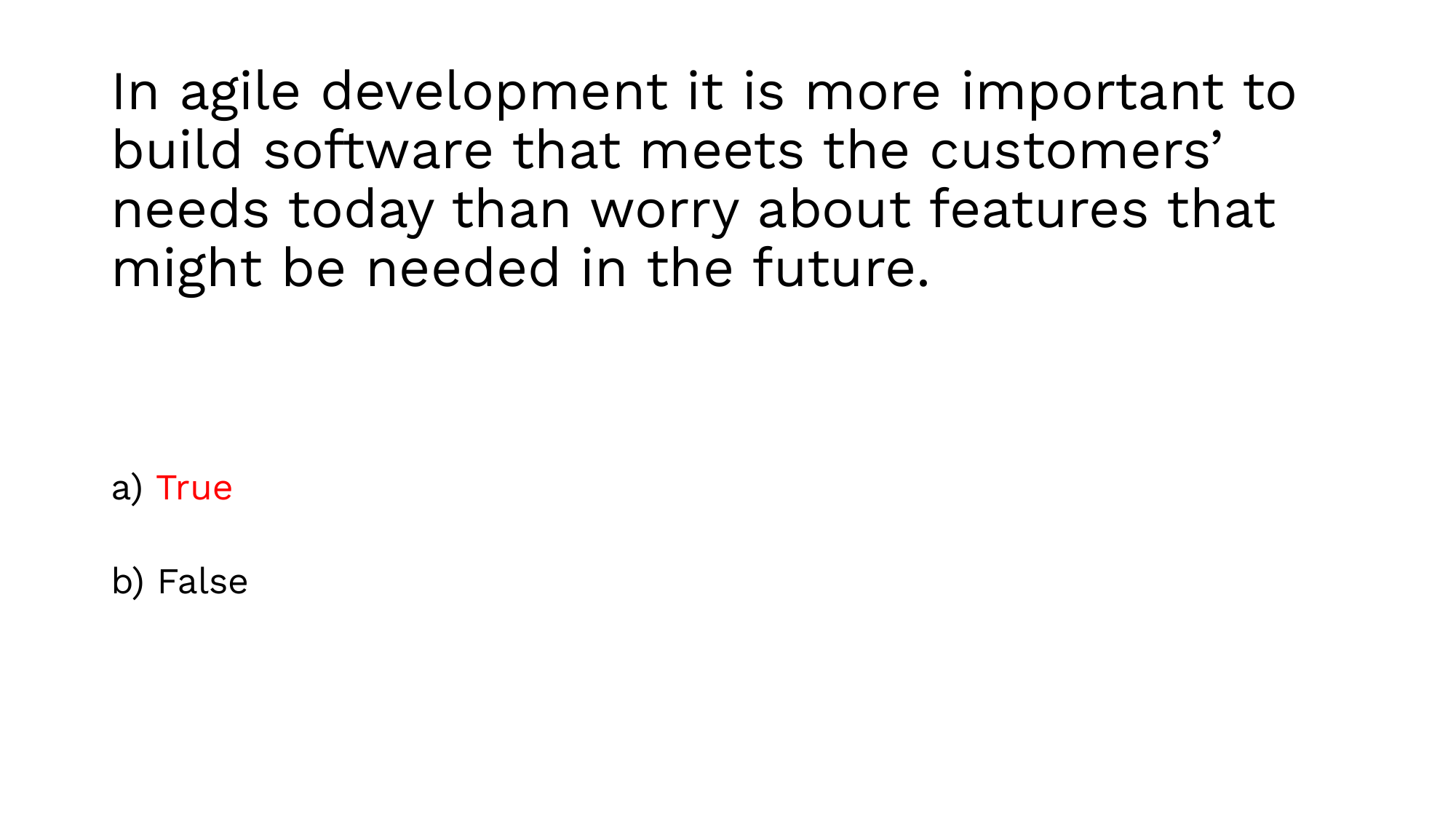

# In agile development it is more important to build software that meets the customers’ needs today than worry about features that might be needed in the future.

a) True
b) False